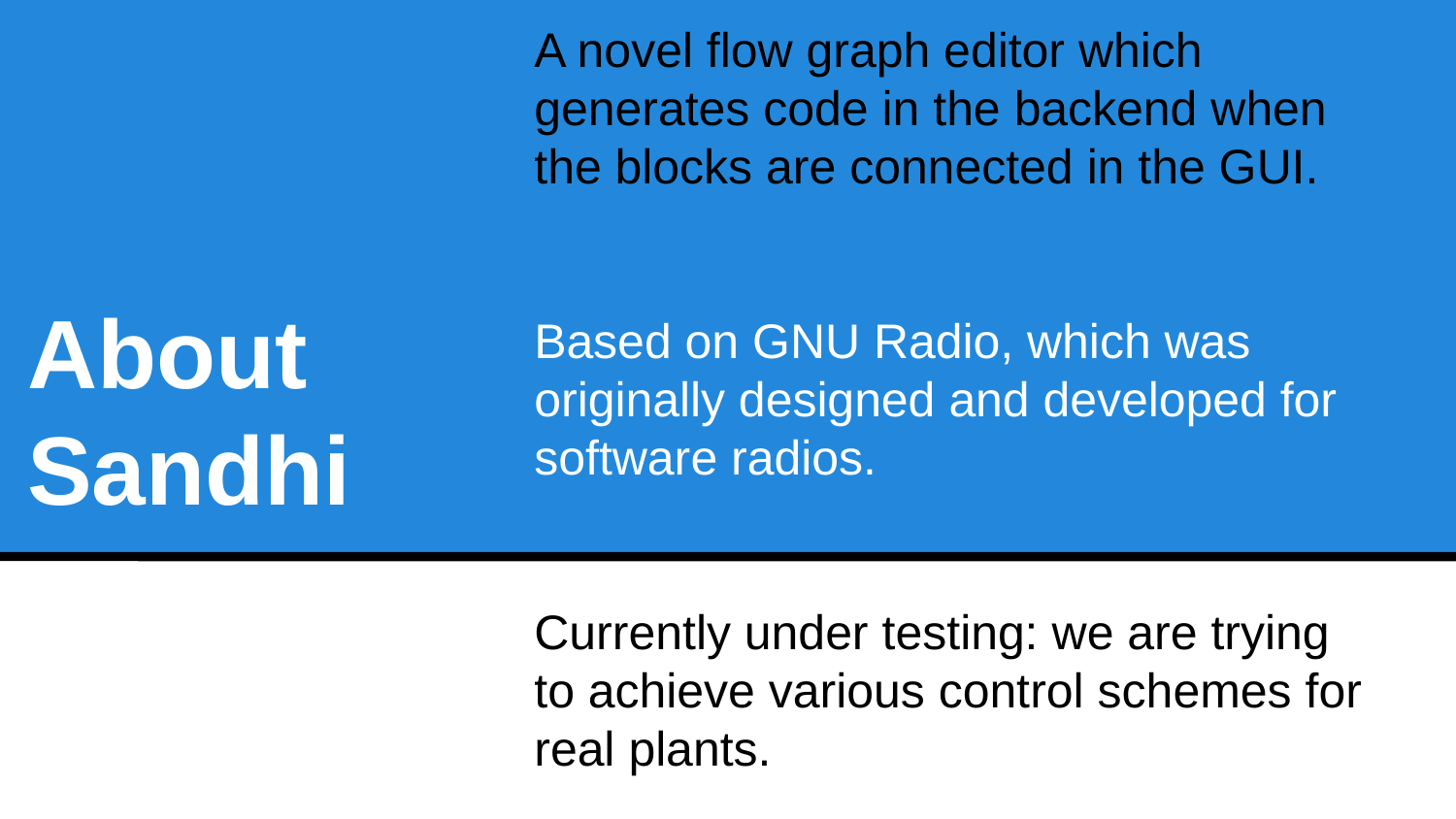

A novel flow graph editor which generates code in the backend when the blocks are connected in the GUI.

Based on GNU Radio, which was originally designed and developed for software radios.

Currently under testing: we are trying to achieve various control schemes for real plants.
About Sandhi